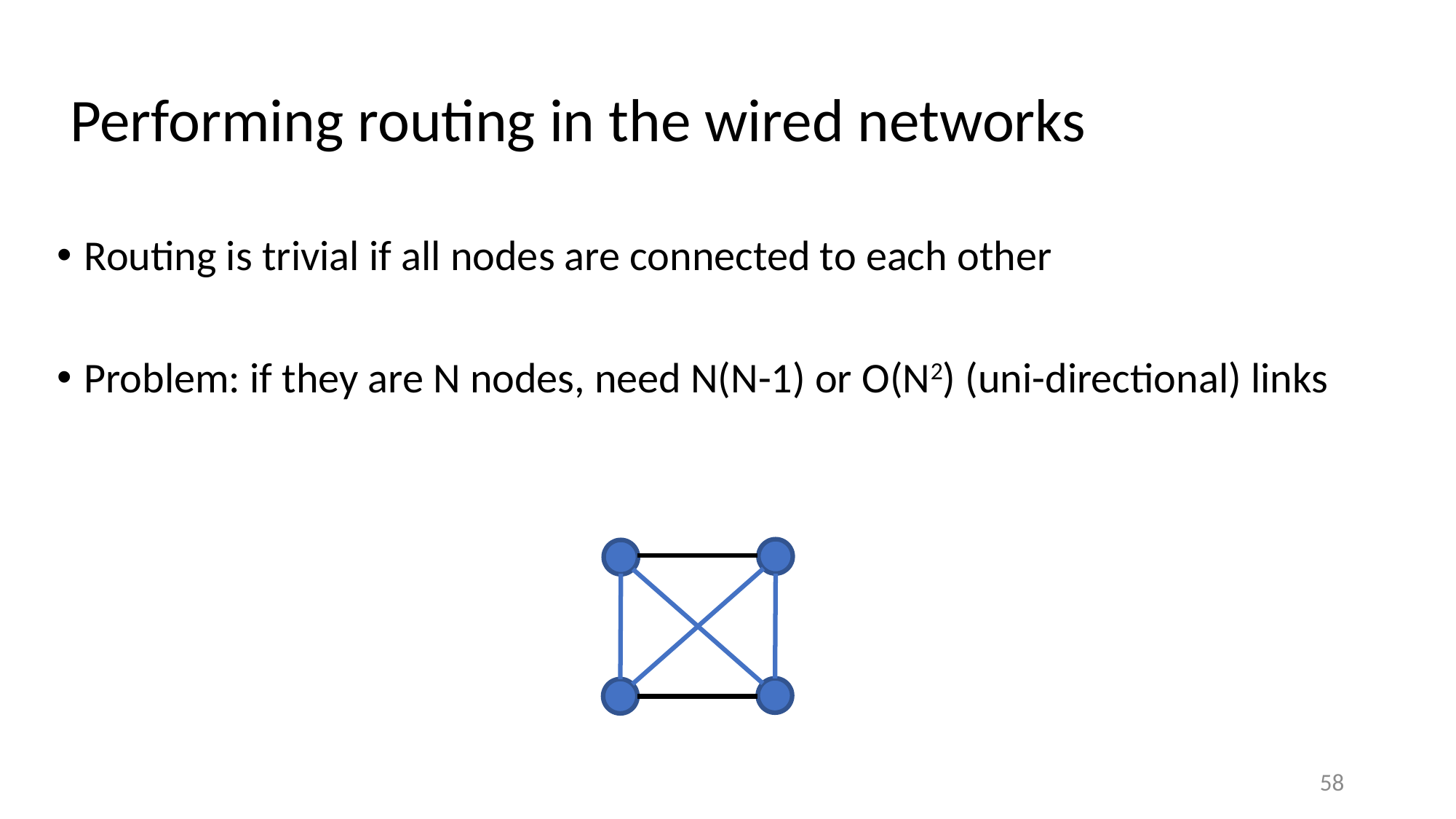

# Performing routing in the wired networks

Routing is trivial if all nodes are connected to each other

Problem: if they are N nodes, need N(N-1) or O(N2) (uni-directional) links

58